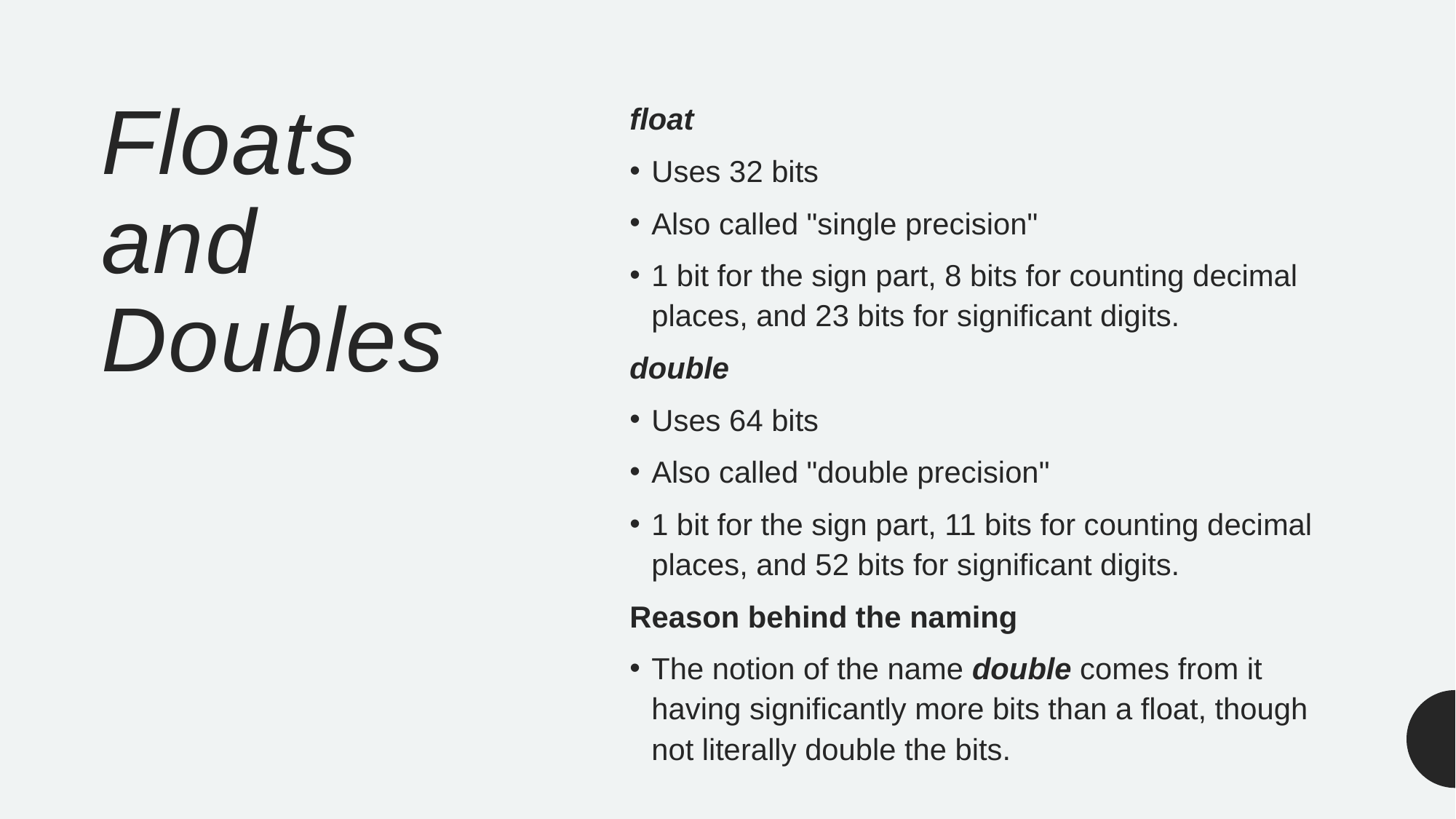

# Floats and Doubles
float
Uses 32 bits
Also called "single precision"
1 bit for the sign part, 8 bits for counting decimal places, and 23 bits for significant digits.
double
Uses 64 bits
Also called "double precision"
1 bit for the sign part, 11 bits for counting decimal places, and 52 bits for significant digits.
Reason behind the naming
The notion of the name double comes from it having significantly more bits than a float, though not literally double the bits.